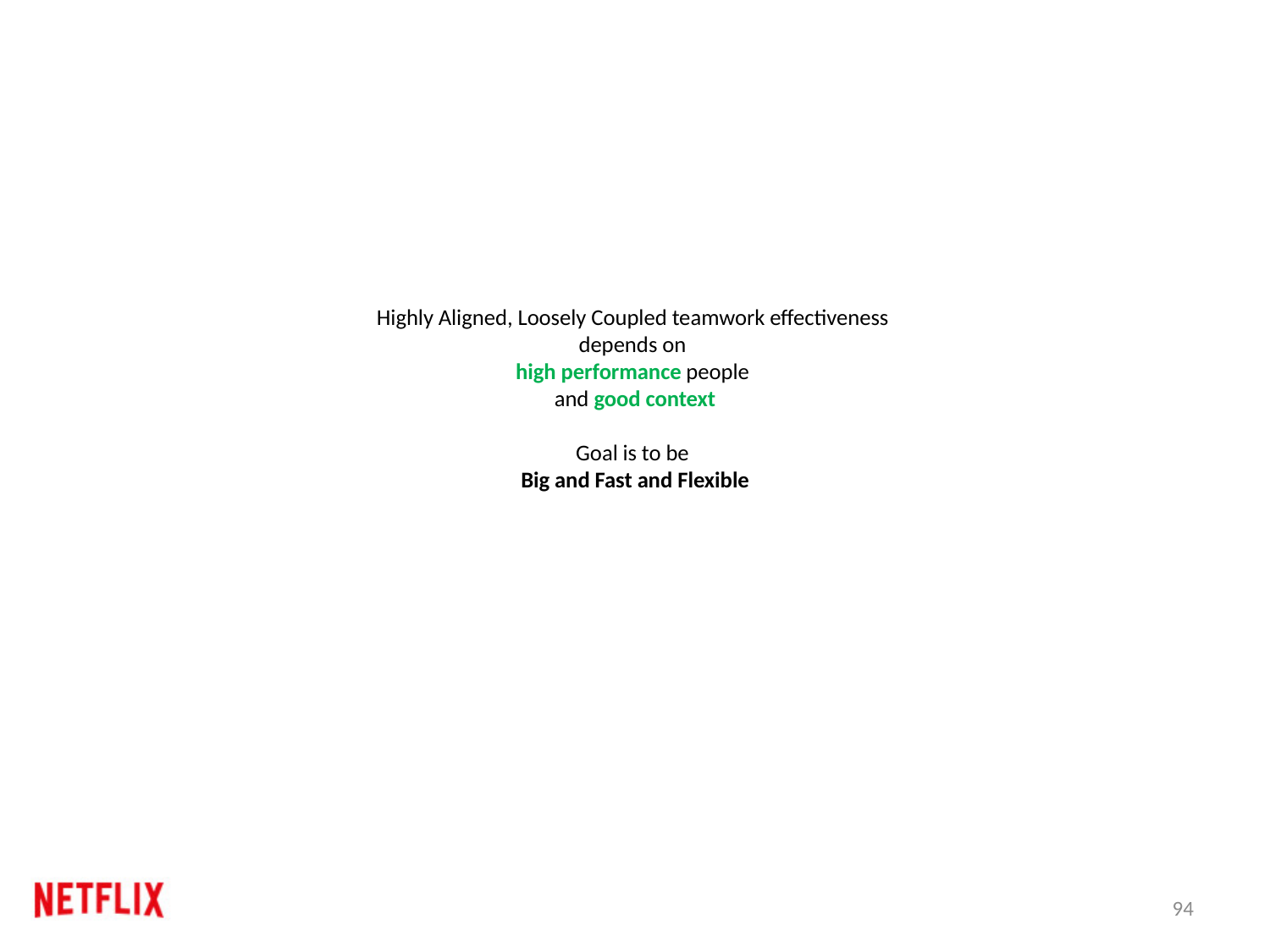

# Highly Aligned, Loosely Coupled teamwork effectiveness depends on high performance people and good context Goal is to be Big and Fast and Flexible
94